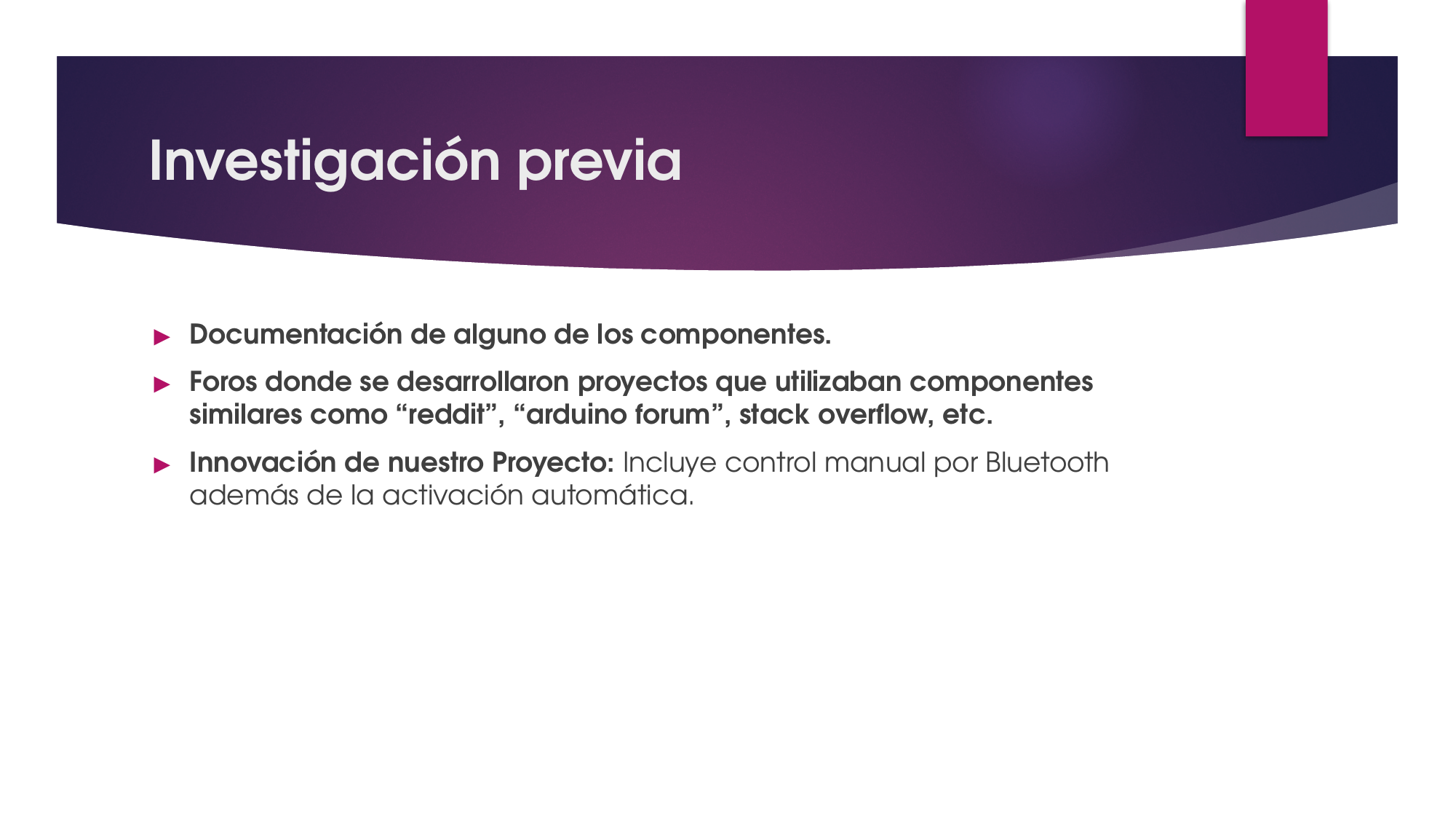

# Investigación previa
Documentación de alguno de los componentes.
Foros donde se desarrollaron proyectos que utilizaban componentes similares como “reddit”, “arduino forum”, stack overflow, etc.
Innovación de nuestro Proyecto: Incluye control manual por Bluetooth además de la activación automática.